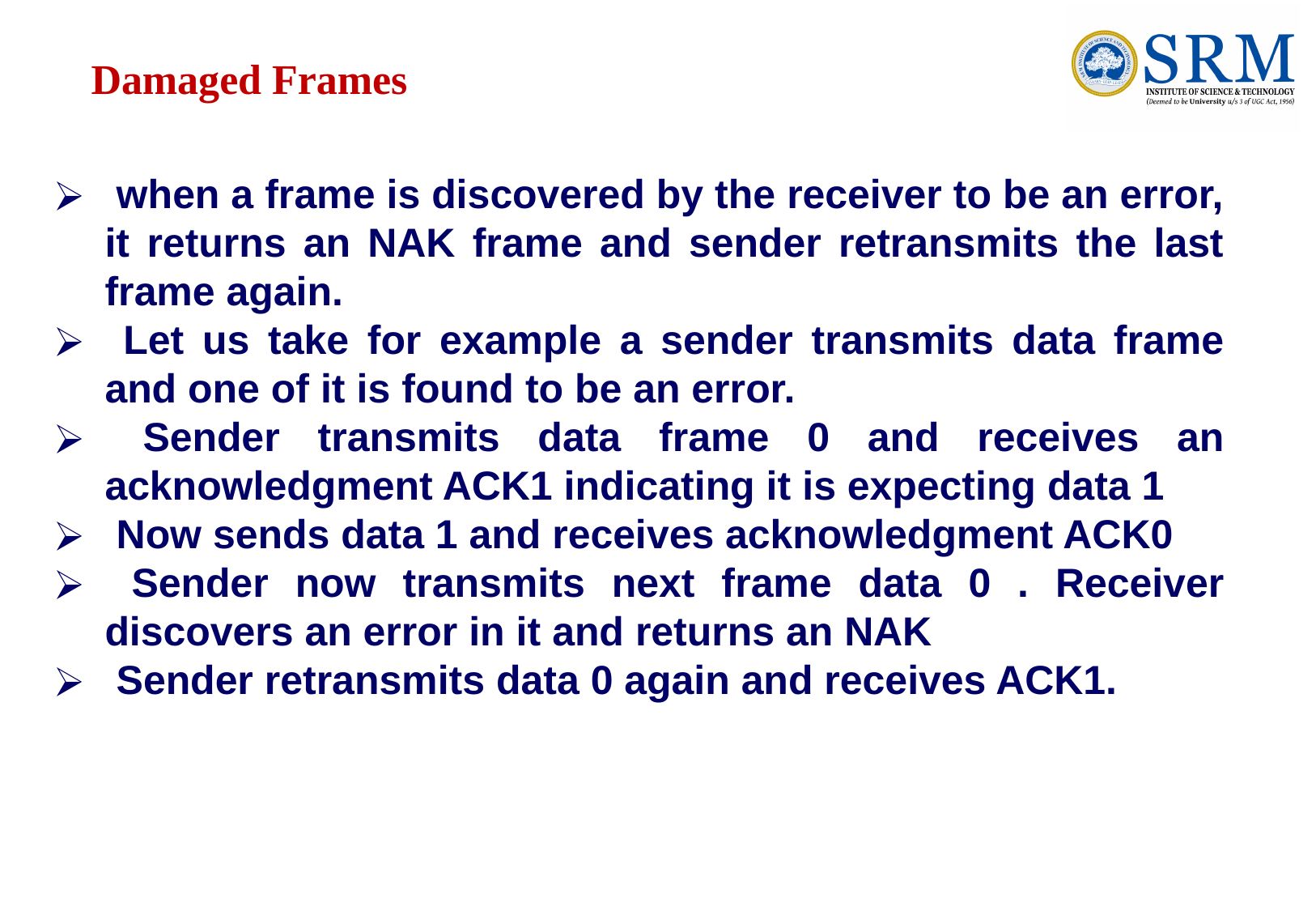

# Damaged Frames
 when a frame is discovered by the receiver to be an error, it returns an NAK frame and sender retransmits the last frame again.
 Let us take for example a sender transmits data frame and one of it is found to be an error.
 Sender transmits data frame 0 and receives an acknowledgment ACK1 indicating it is expecting data 1
 Now sends data 1 and receives acknowledgment ACK0
 Sender now transmits next frame data 0 . Receiver discovers an error in it and returns an NAK
 Sender retransmits data 0 again and receives ACK1.